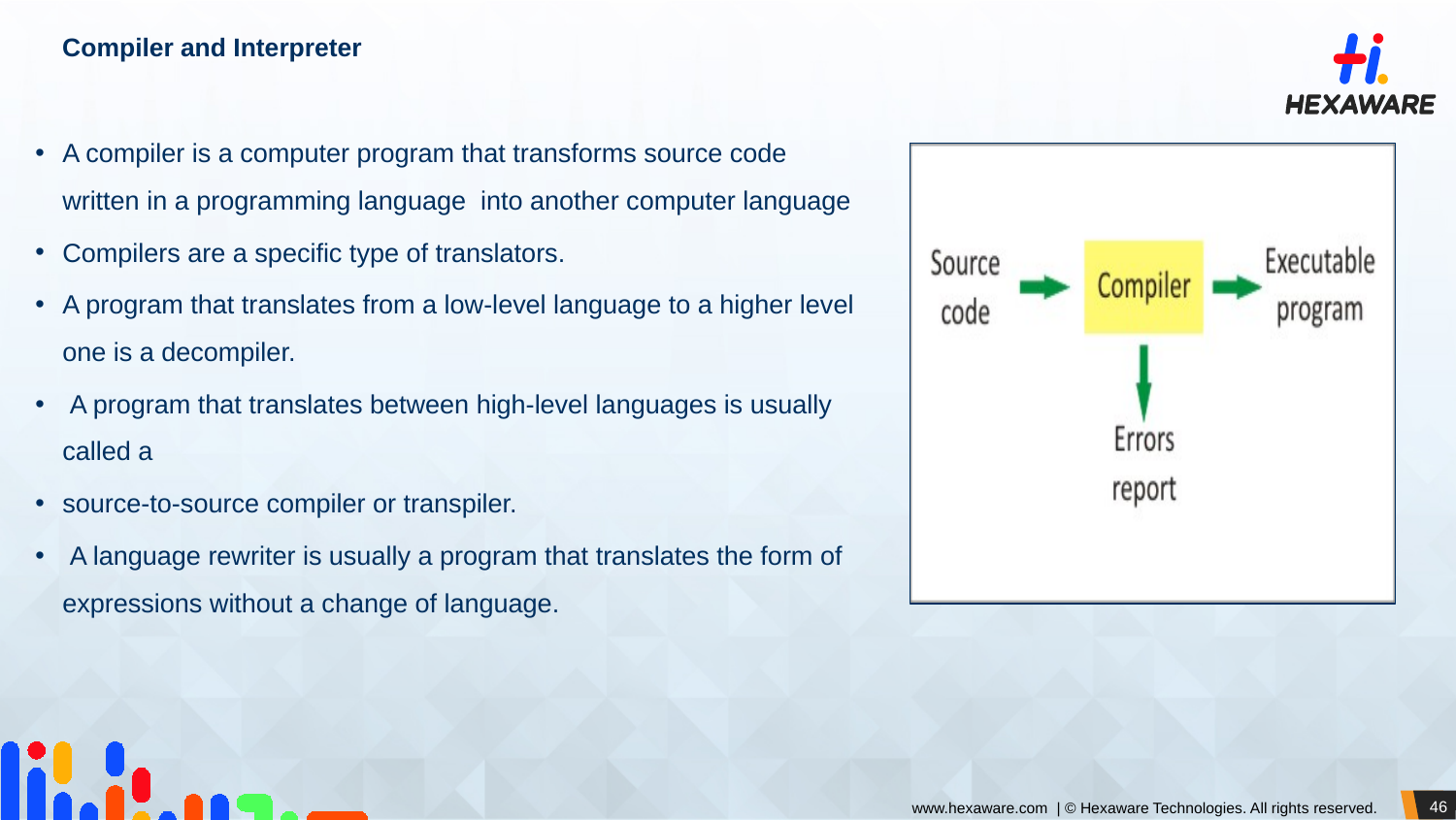

# Compiler and Interpreter
A compiler is a computer program that transforms source code written in a programming language  into another computer language
Compilers are a specific type of translators.
A program that translates from a low-level language to a higher level one is a decompiler.
 A program that translates between high-level languages is usually called a
source-to-source compiler or transpiler.
 A language rewriter is usually a program that translates the form of expressions without a change of language.